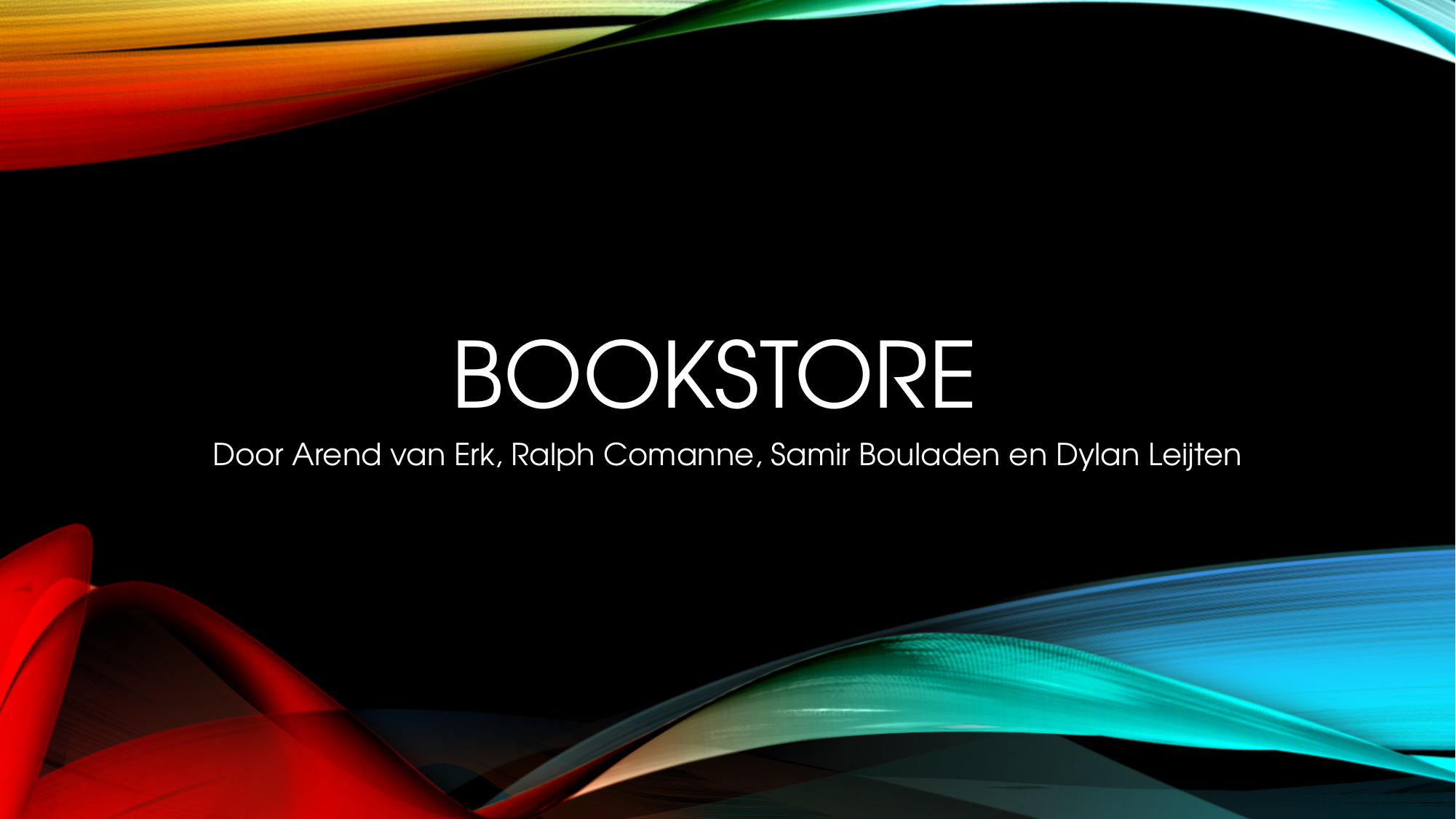

# Bookstore
Door Arend van Erk, Ralph Comanne, Samir Bouladen en Dylan Leijten